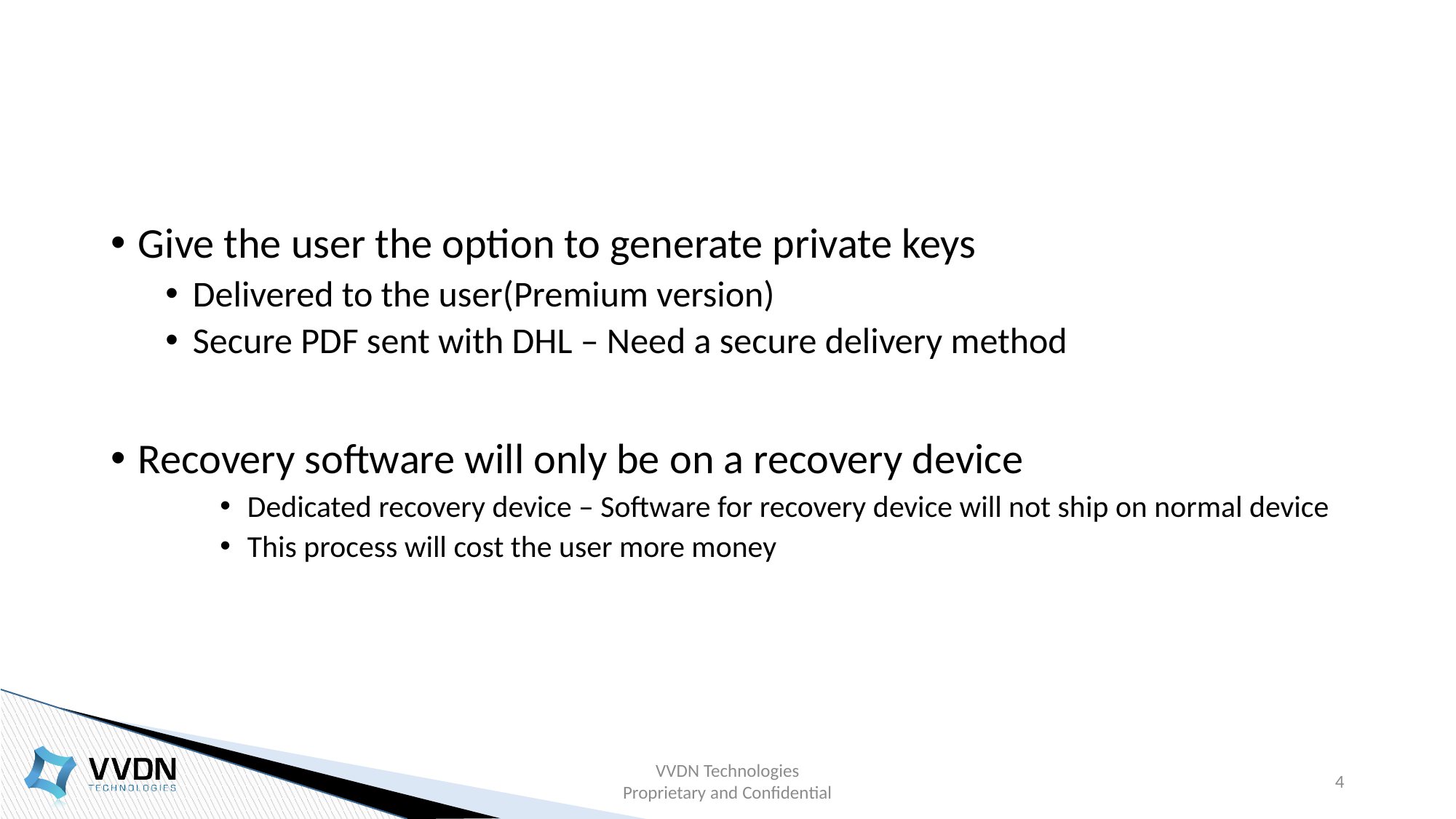

#

Give the user the option to generate private keys
Delivered to the user(Premium version)
Secure PDF sent with DHL – Need a secure delivery method

Recovery software will only be on a recovery device
Dedicated recovery device – Software for recovery device will not ship on normal device
This process will cost the user more money

VVDN Technologies
Proprietary and Confidential
4